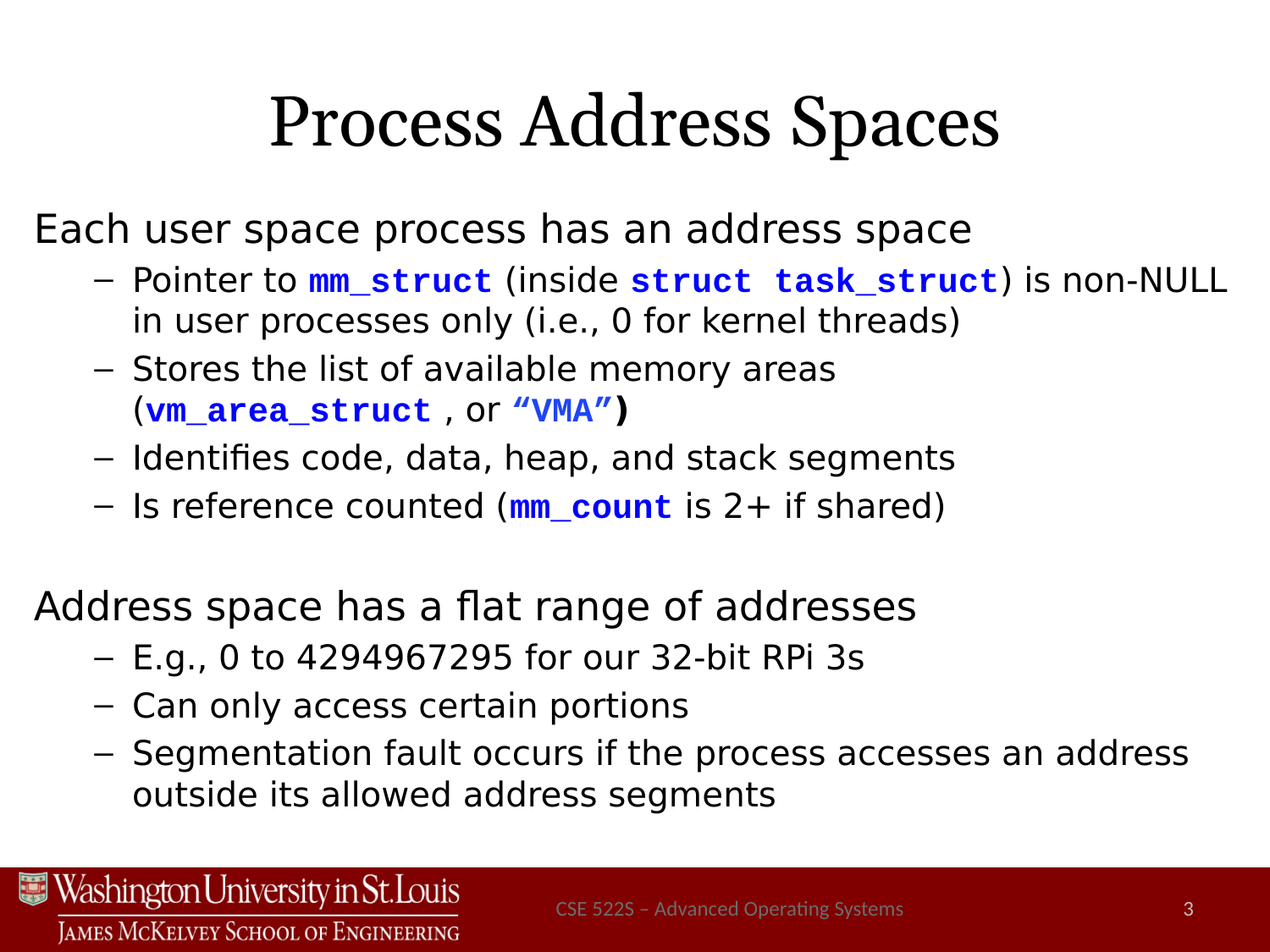

# Process Address Spaces
Each user space process has an address space
Pointer to mm_struct (inside struct task_struct) is non-NULL in user processes only (i.e., 0 for kernel threads)
Stores the list of available memory areas
(vm_area_struct , or “VMA”)
Identifies code, data, heap, and stack segments
Is reference counted (mm_count is 2+ if shared)

Address space has a flat range of addresses
E.g., 0 to 4294967295 for our 32-bit RPi 3s
Can only access certain portions
Segmentation fault occurs if the process accesses an address outside its allowed address segments

CSE 522S – Advanced Operating Systems
3